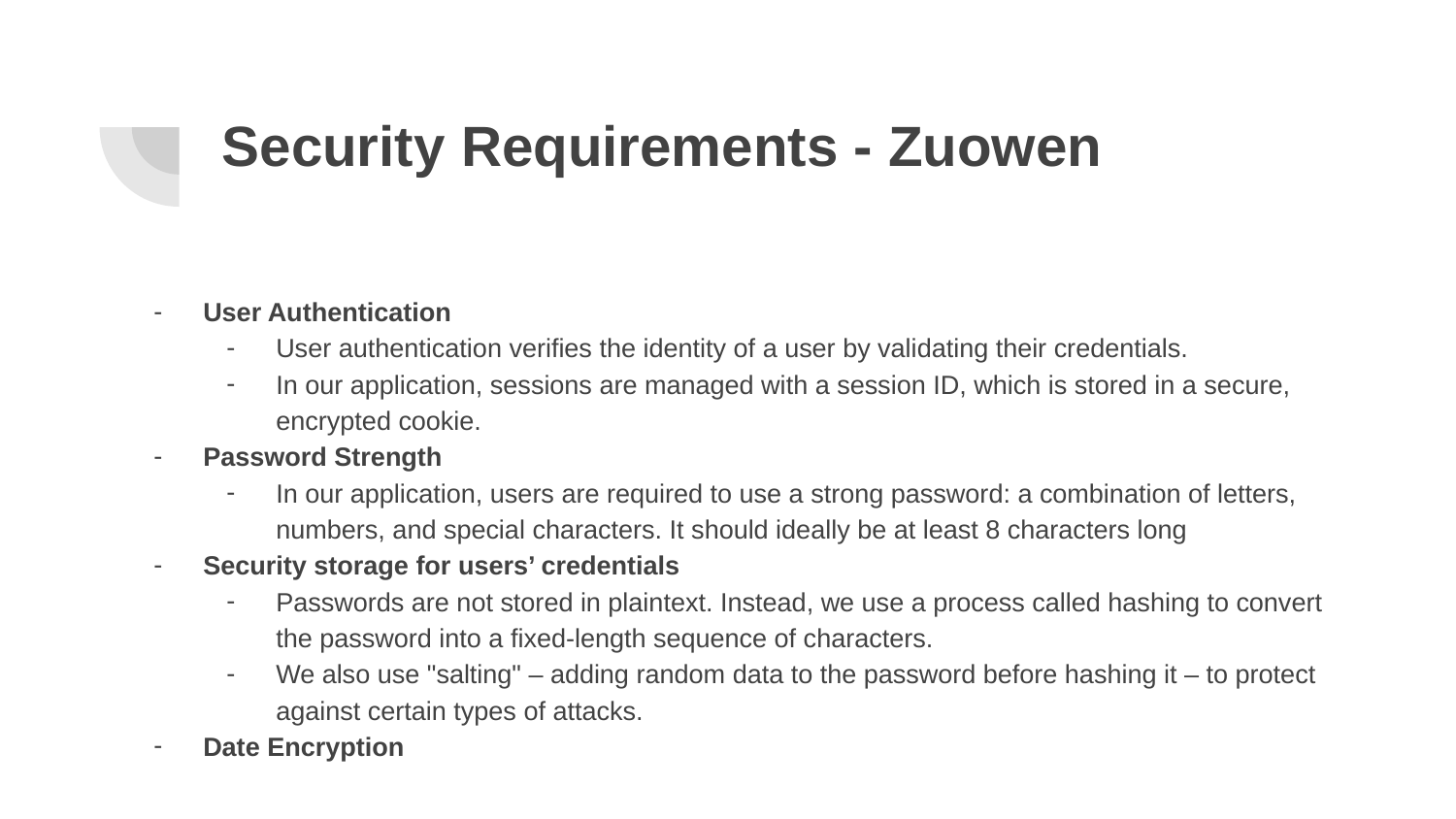

# Security Requirements - Zuowen
User Authentication
User authentication verifies the identity of a user by validating their credentials.
In our application, sessions are managed with a session ID, which is stored in a secure, encrypted cookie.
Password Strength
In our application, users are required to use a strong password: a combination of letters, numbers, and special characters. It should ideally be at least 8 characters long
Security storage for users’ credentials
Passwords are not stored in plaintext. Instead, we use a process called hashing to convert the password into a fixed-length sequence of characters.
We also use "salting" – adding random data to the password before hashing it – to protect against certain types of attacks.
Date Encryption